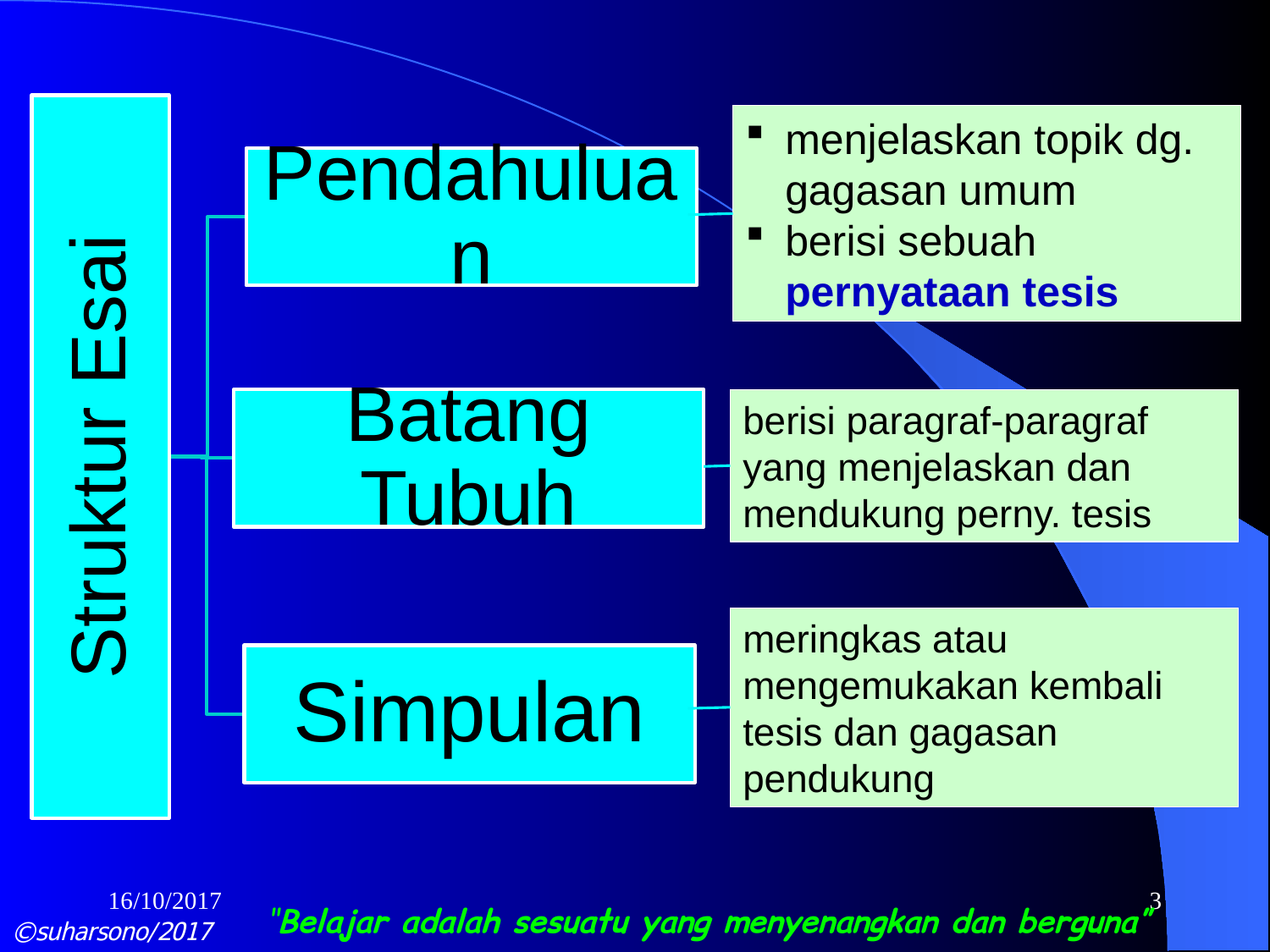

Struktur Esai
Pendahuluan
Batang Tubuh
Simpulan
menjelaskan topik dg. gagasan umum
berisi sebuah pernyataan tesis
berisi paragraf-paragraf yang menjelaskan dan mendukung perny. tesis
meringkas atau mengemukakan kembali tesis dan gagasan pendukung
16/10/2017
3
“Belajar adalah sesuatu yang menyenangkan dan berguna”
©suharsono/2017